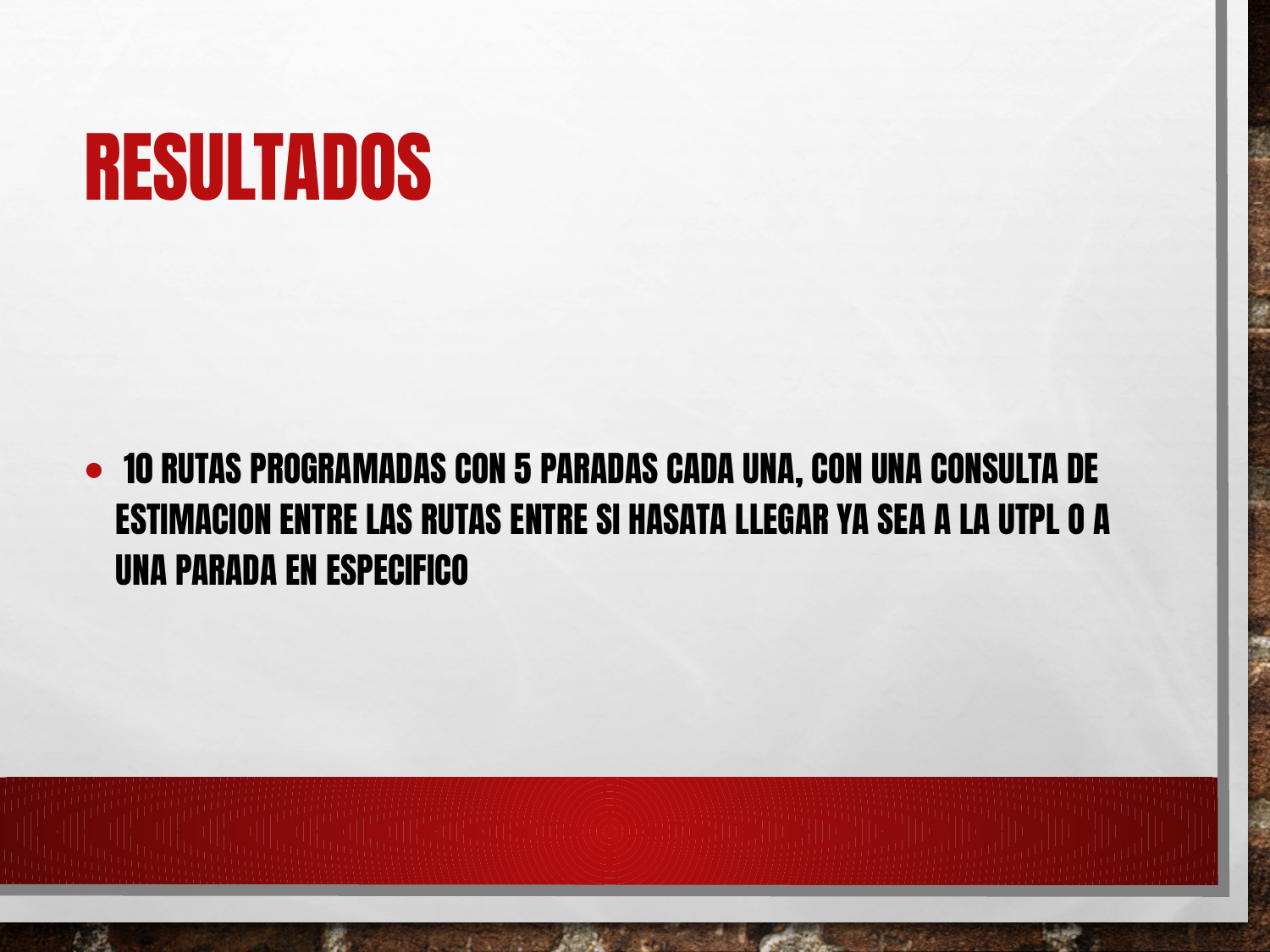

# Resultados
 10 rutas programadas con 5 paradas cada una, con una consulta de estimacion entre las rutas entre si hasata llegar ya sea a la utpl o a una parada en especifico